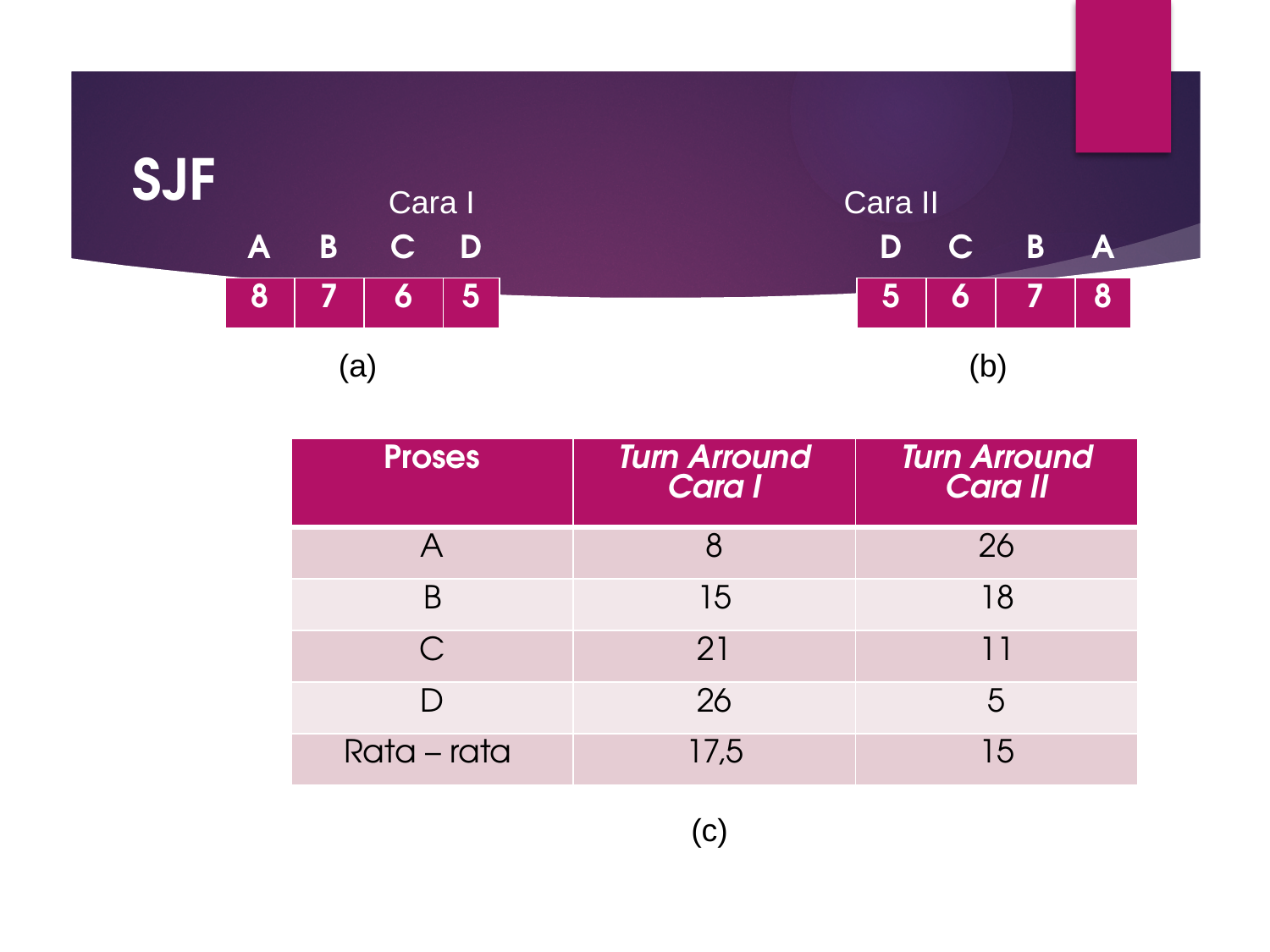

# SJF
Cara I
Cara II
| A | B | C | D |
| --- | --- | --- | --- |
| D | C | B | A |
| --- | --- | --- | --- |
| 8 | 7 | 6 | 5 |
| --- | --- | --- | --- |
| 5 | 6 | 7 | 8 |
| --- | --- | --- | --- |
(a)
(b)
| Proses | Turn Arround Cara I | Turn Arround Cara II |
| --- | --- | --- |
| A | 8 | 26 |
| B | 15 | 18 |
| C | 21 | 11 |
| D | 26 | 5 |
| Rata – rata | 17,5 | 15 |
(c)